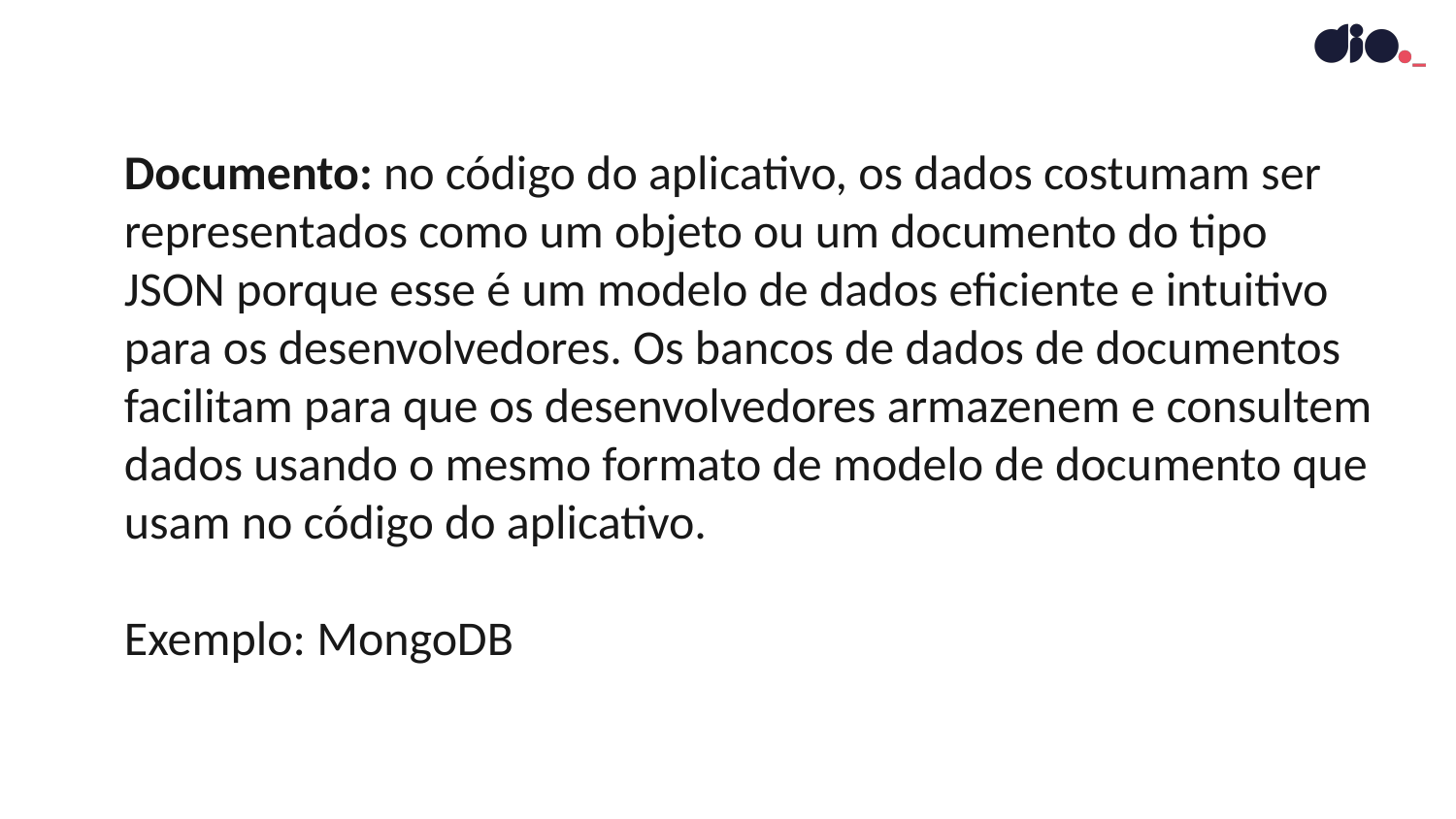

Documento: no código do aplicativo, os dados costumam ser representados como um objeto ou um documento do tipo JSON porque esse é um modelo de dados eficiente e intuitivo para os desenvolvedores. Os bancos de dados de documentos facilitam para que os desenvolvedores armazenem e consultem dados usando o mesmo formato de modelo de documento que usam no código do aplicativo.

Exemplo: MongoDB